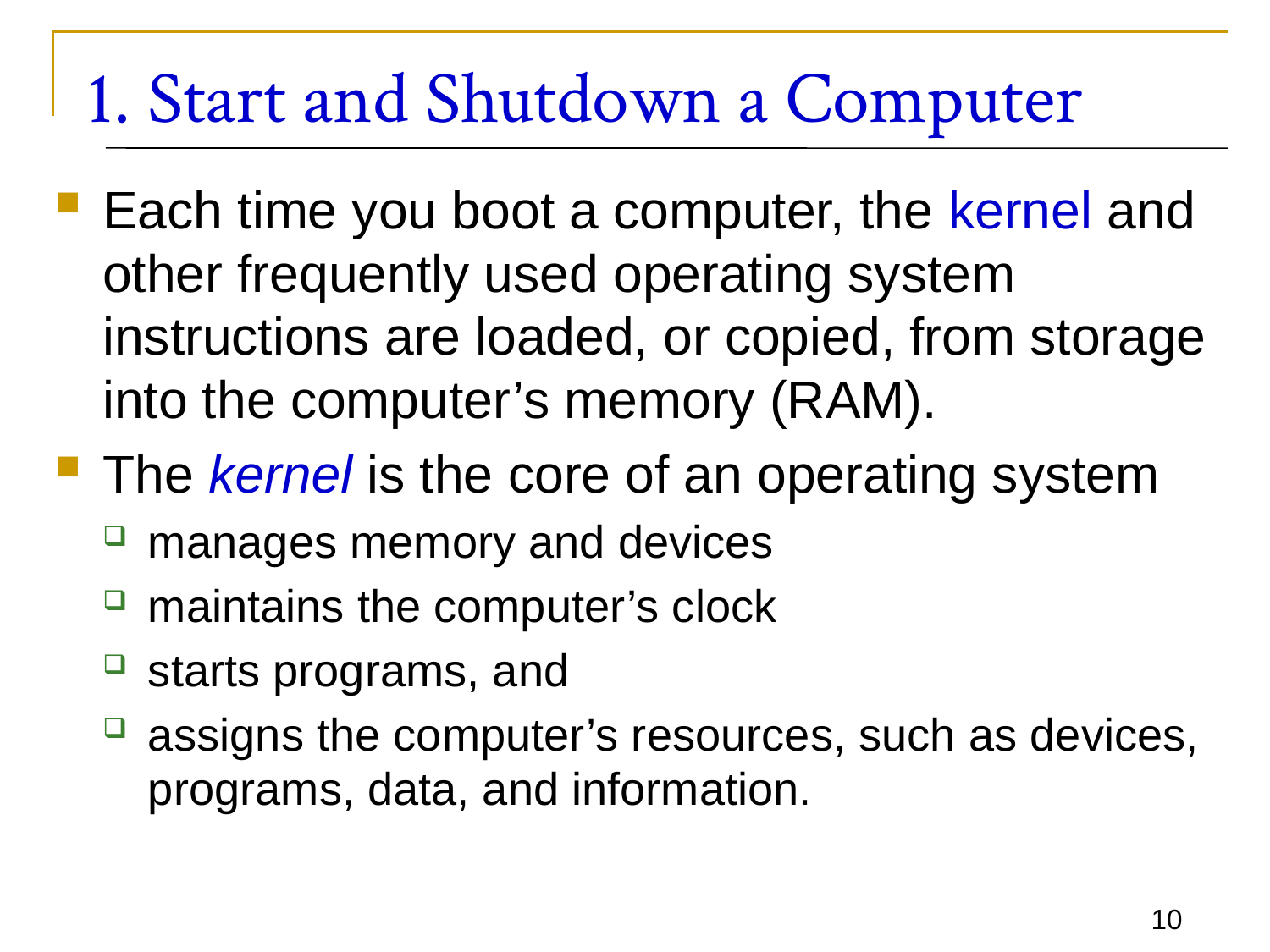

# 1. Start and Shutdown a Computer
Each time you boot a computer, the kernel and other frequently used operating system  instructions are loaded, or copied, from storage into the computer’s memory (RAM).
The kernel is the core of an operating system
manages memory and devices
maintains the computer’s clock
starts programs, and
assigns the computer’s resources, such as devices, programs, data, and information.